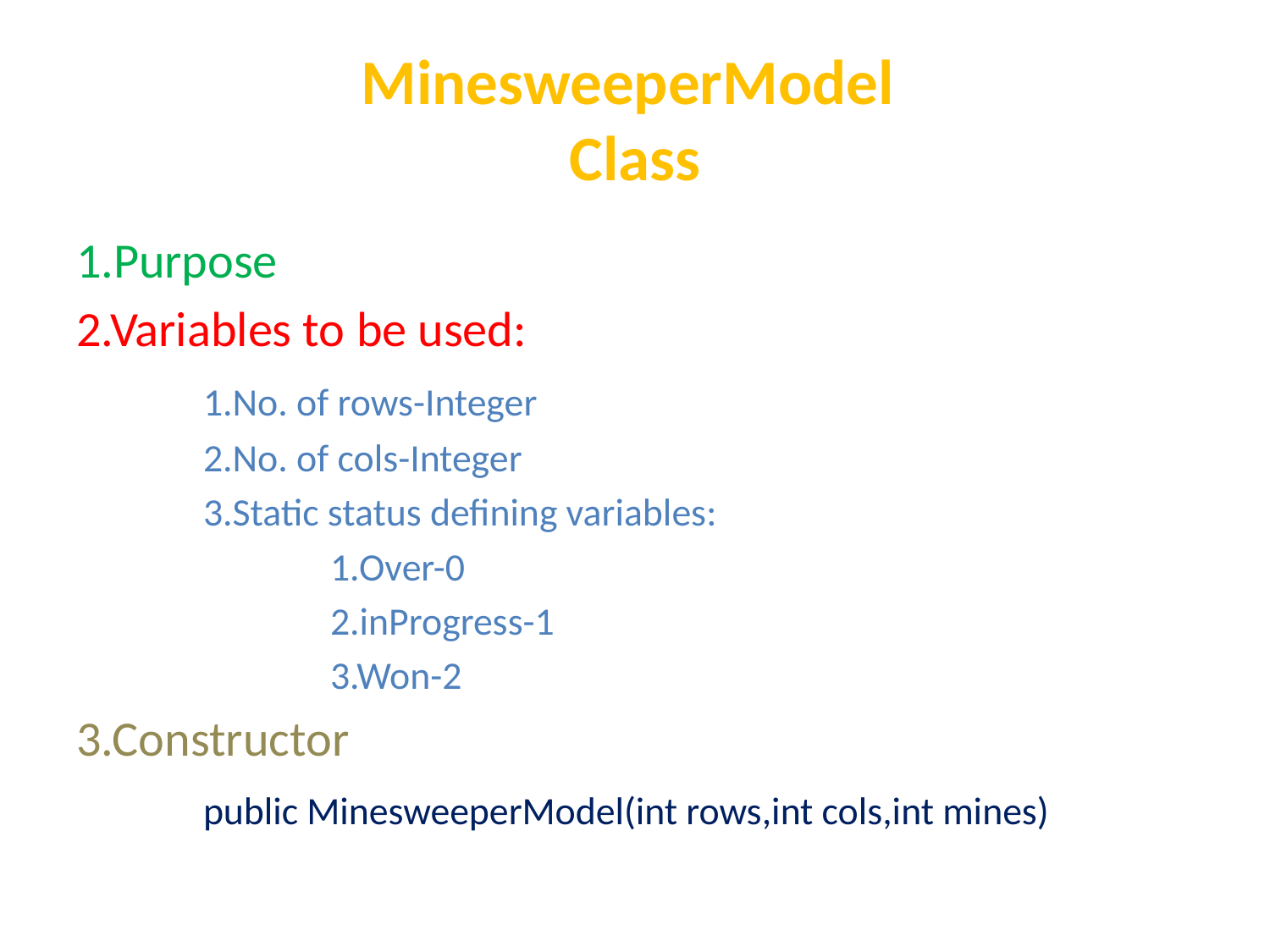

# MinesweeperModel Class
1.Purpose
2.Variables to be used:
	1.No. of rows-Integer
	2.No. of cols-Integer
	3.Static status defining variables:
		1.Over-0
		2.inProgress-1
		3.Won-2
3.Constructor
	public MinesweeperModel(int rows,int cols,int mines)